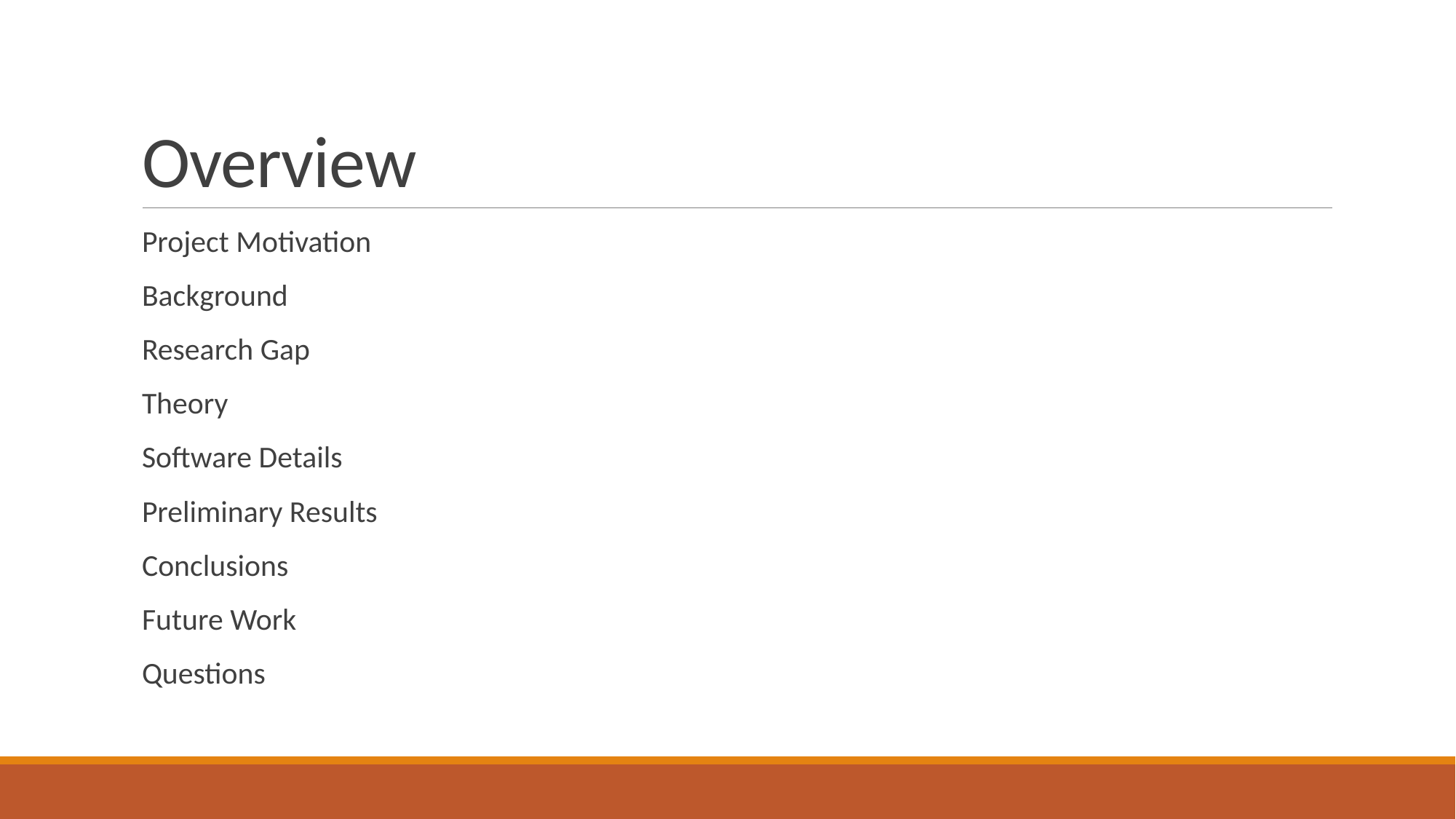

# Overview
Project Motivation
Background
Research Gap
Theory
Software Details
Preliminary Results
Conclusions
Future Work
Questions